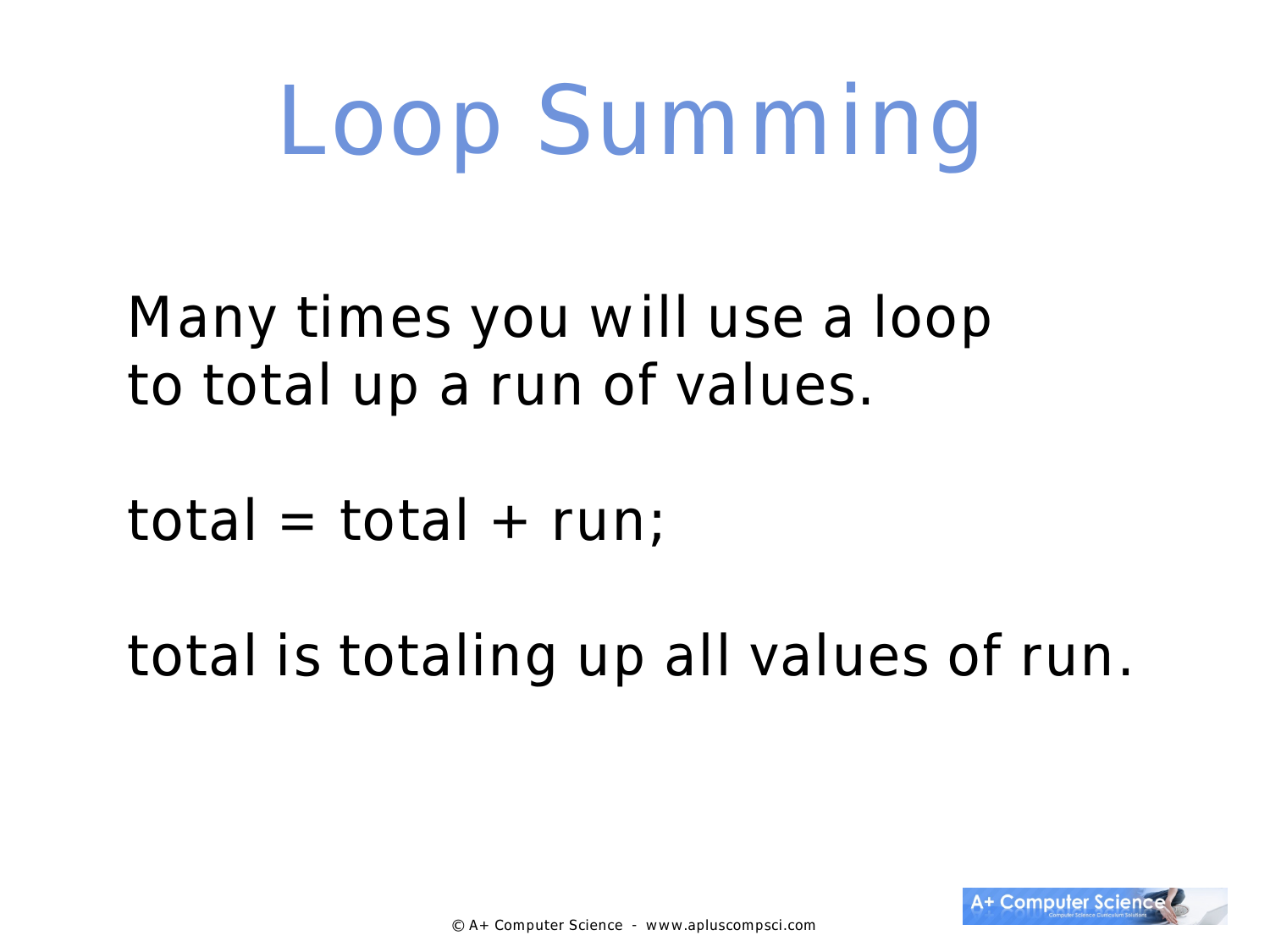

Loop Summing
Many times you will use a loop
to total up a run of values.

total = total + run;

total is totaling up all values of run.

© A+ Computer Science  -  www.apluscompsci.com